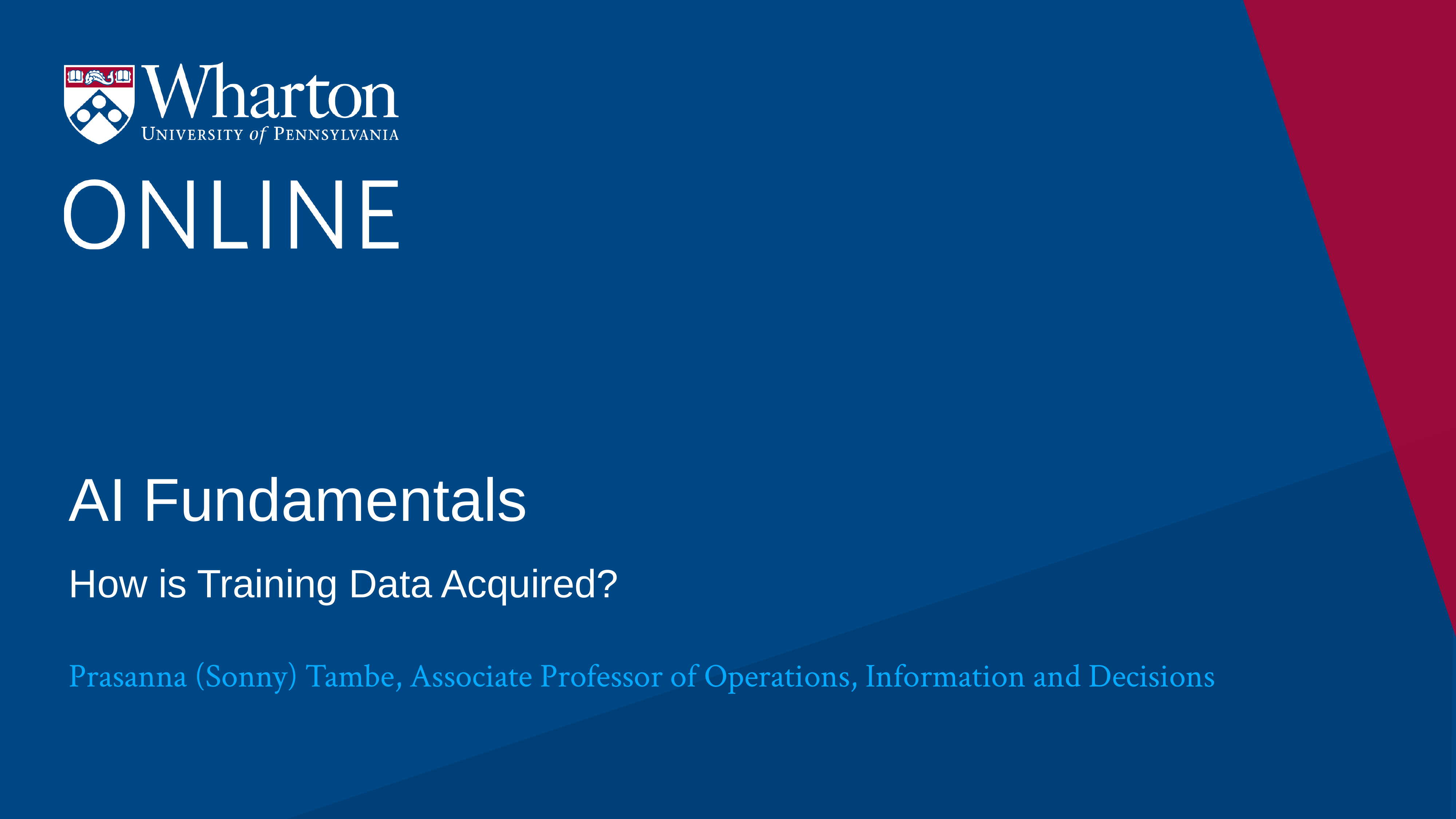

# AI Fundamentals
How is Training Data Acquired?
Prasanna (Sonny) Tambe, Associate Professor of Operations, Information and Decisions